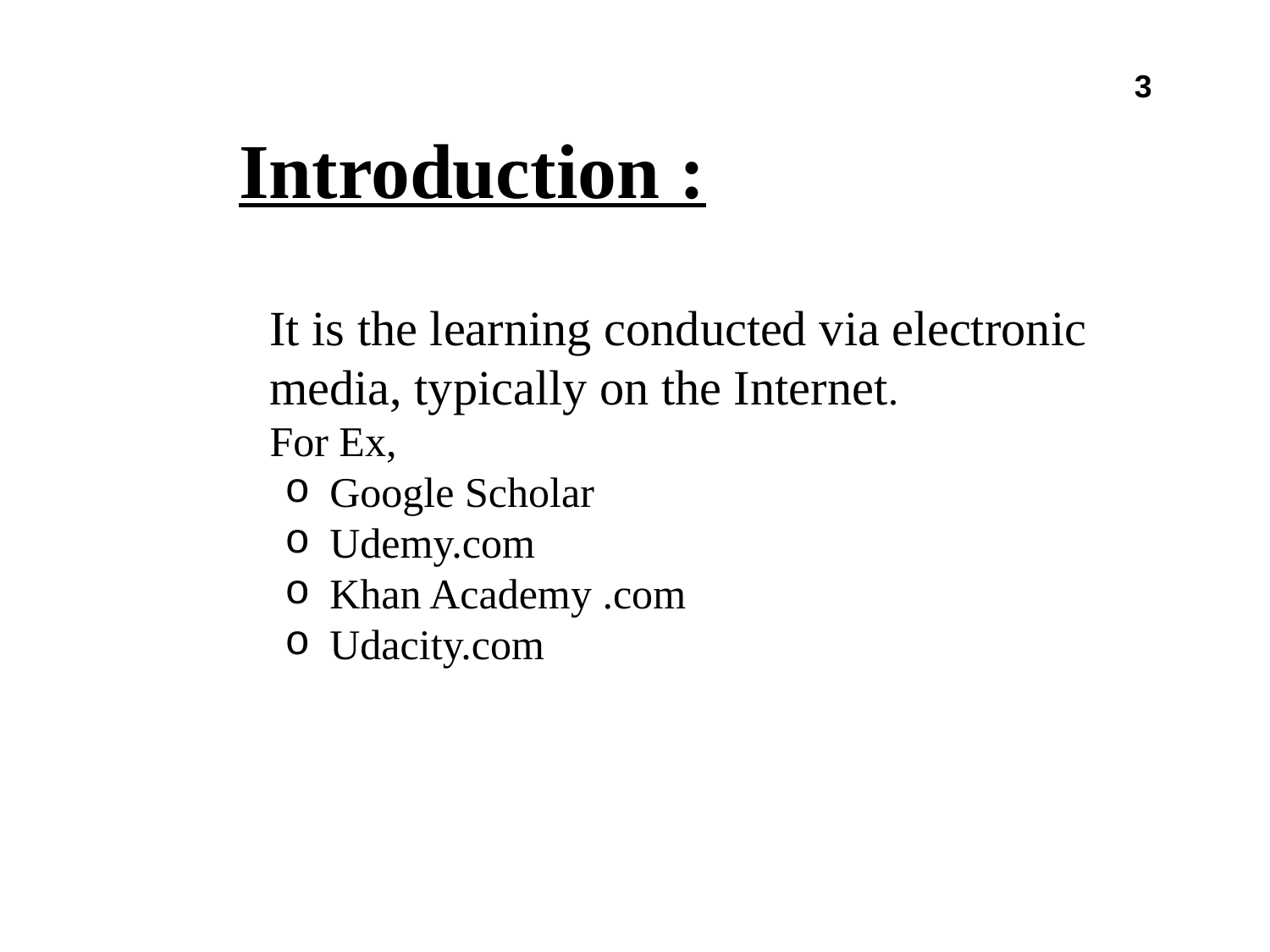

3
# Introduction :
It is the learning conducted via electronic media, typically on the Internet.
For Ex,
Google Scholar
Udemy.com
Khan Academy .com
Udacity.com